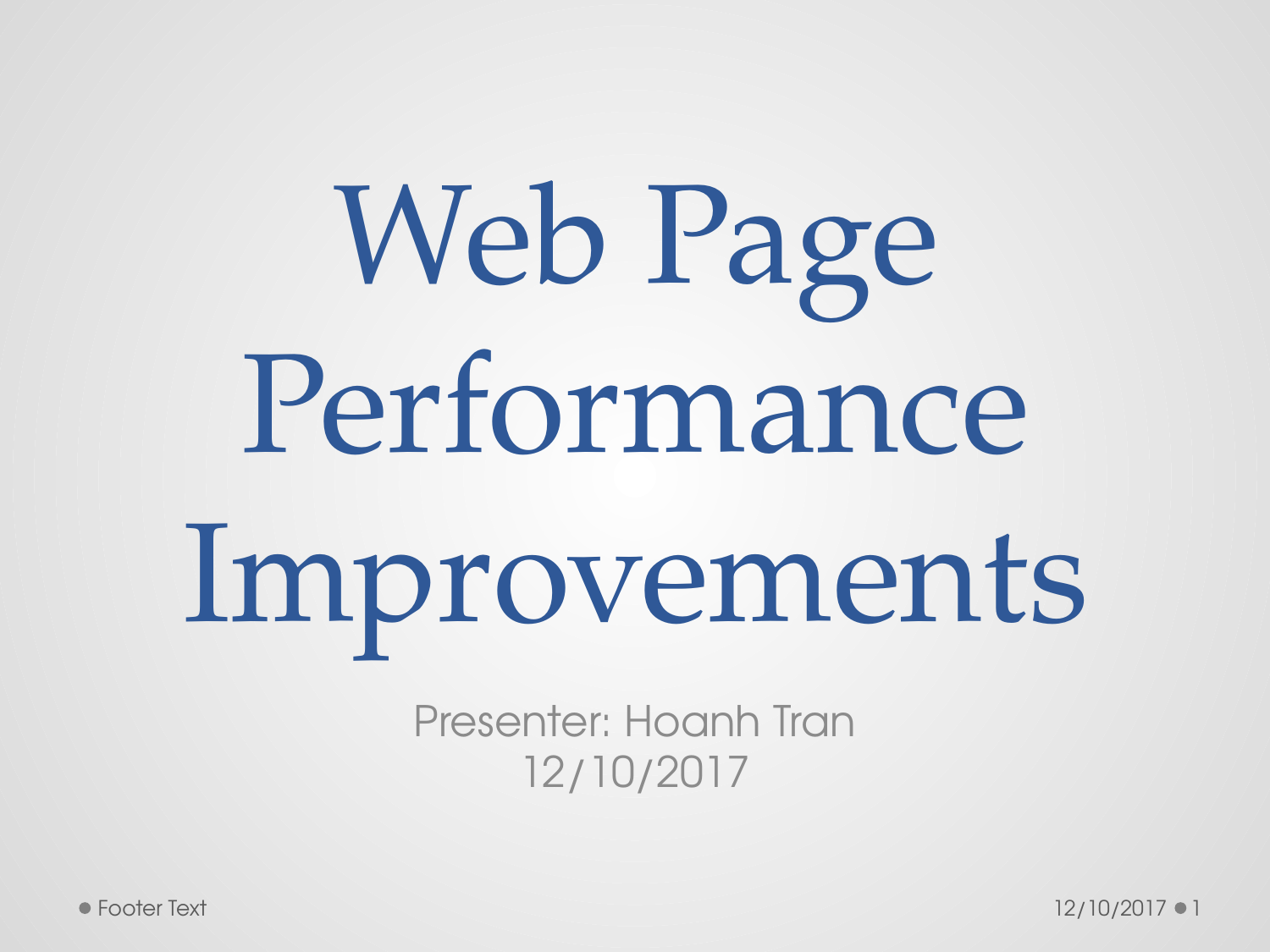

# Web Page Performance Improvements
Presenter: Hoanh Tran
12/10/2017
Footer Text
12/10/2017
1